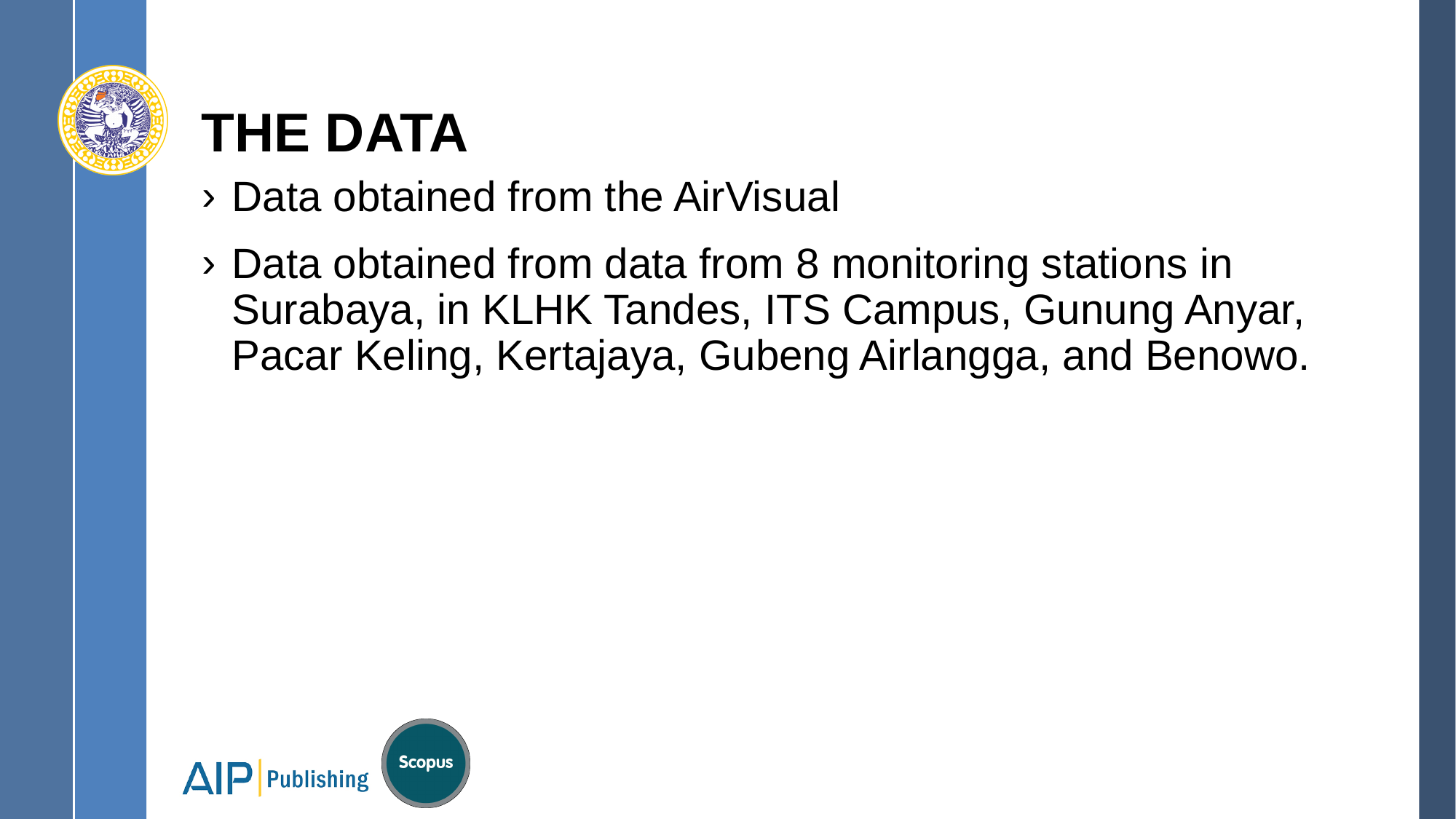

# THE DATA
Data obtained from the AirVisual
Data obtained from data from 8 monitoring stations in Surabaya, in KLHK Tandes, ITS Campus, Gunung Anyar, Pacar Keling, Kertajaya, Gubeng Airlangga, and Benowo.